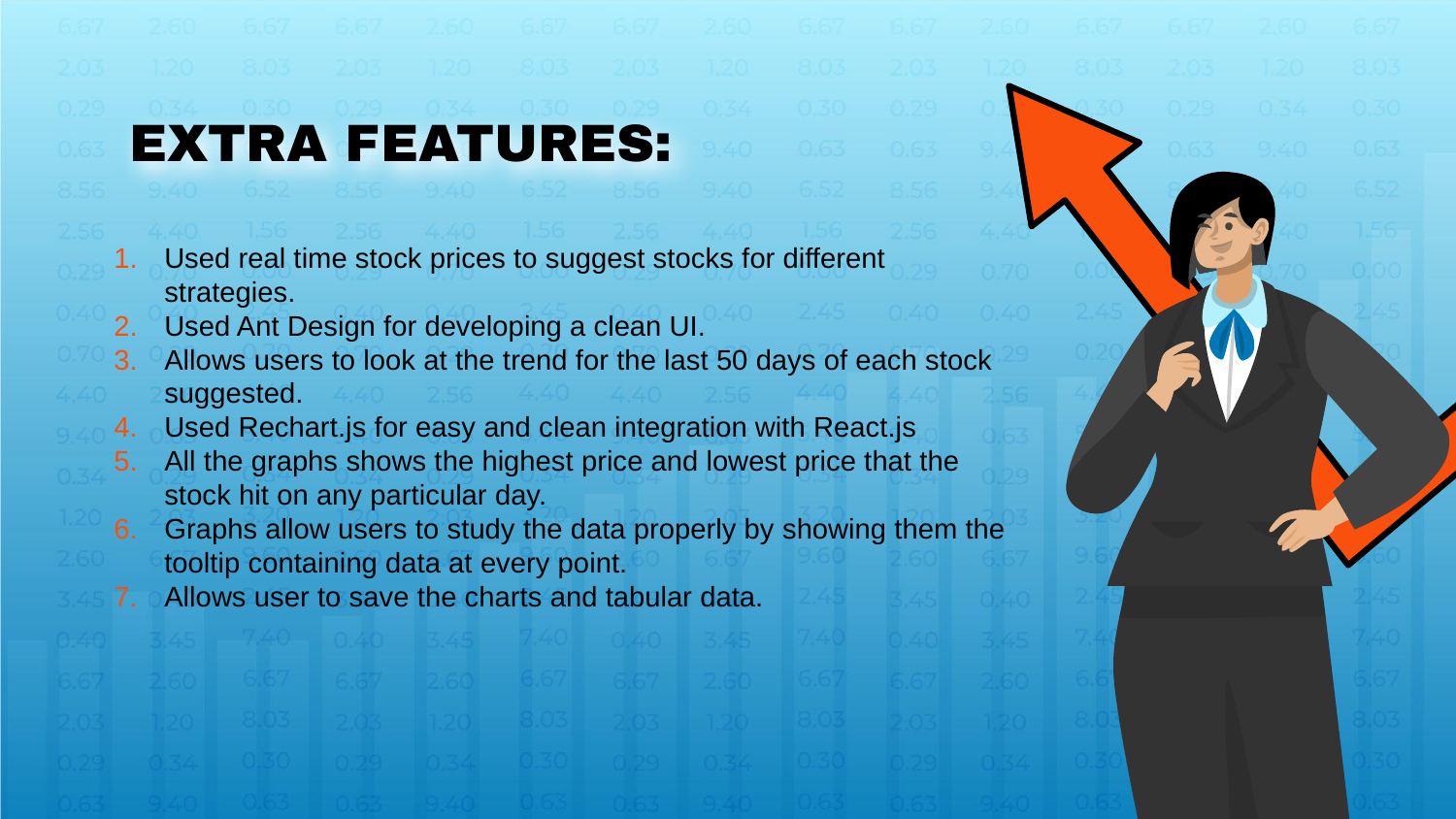

# EXTRA FEATURES:

Used real time stock prices to suggest stocks for different strategies.
Used Ant Design for developing a clean UI.
Allows users to look at the trend for the last 50 days of each stock suggested.
Used Rechart.js for easy and clean integration with React.js
All the graphs shows the highest price and lowest price that the stock hit on any particular day.
Graphs allow users to study the data properly by showing them the tooltip containing data at every point.
Allows user to save the charts and tabular data.